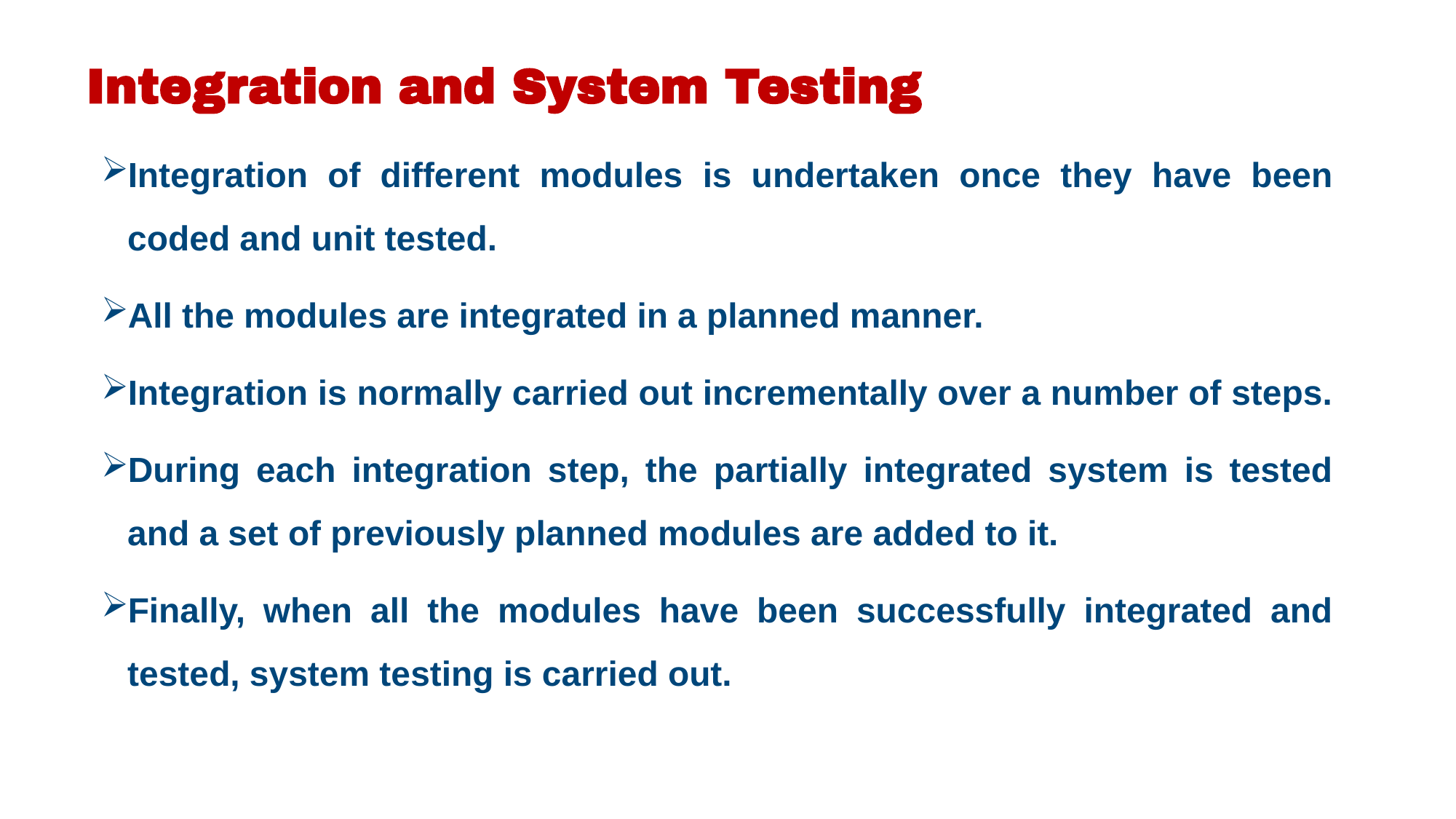

# Integration and System Testing
Integration of different modules is undertaken once they have been coded and unit tested.
All the modules are integrated in a planned manner.
Integration is normally carried out incrementally over a number of steps.
During each integration step, the partially integrated system is tested and a set of previously planned modules are added to it.
Finally, when all the modules have been successfully integrated and tested, system testing is carried out.